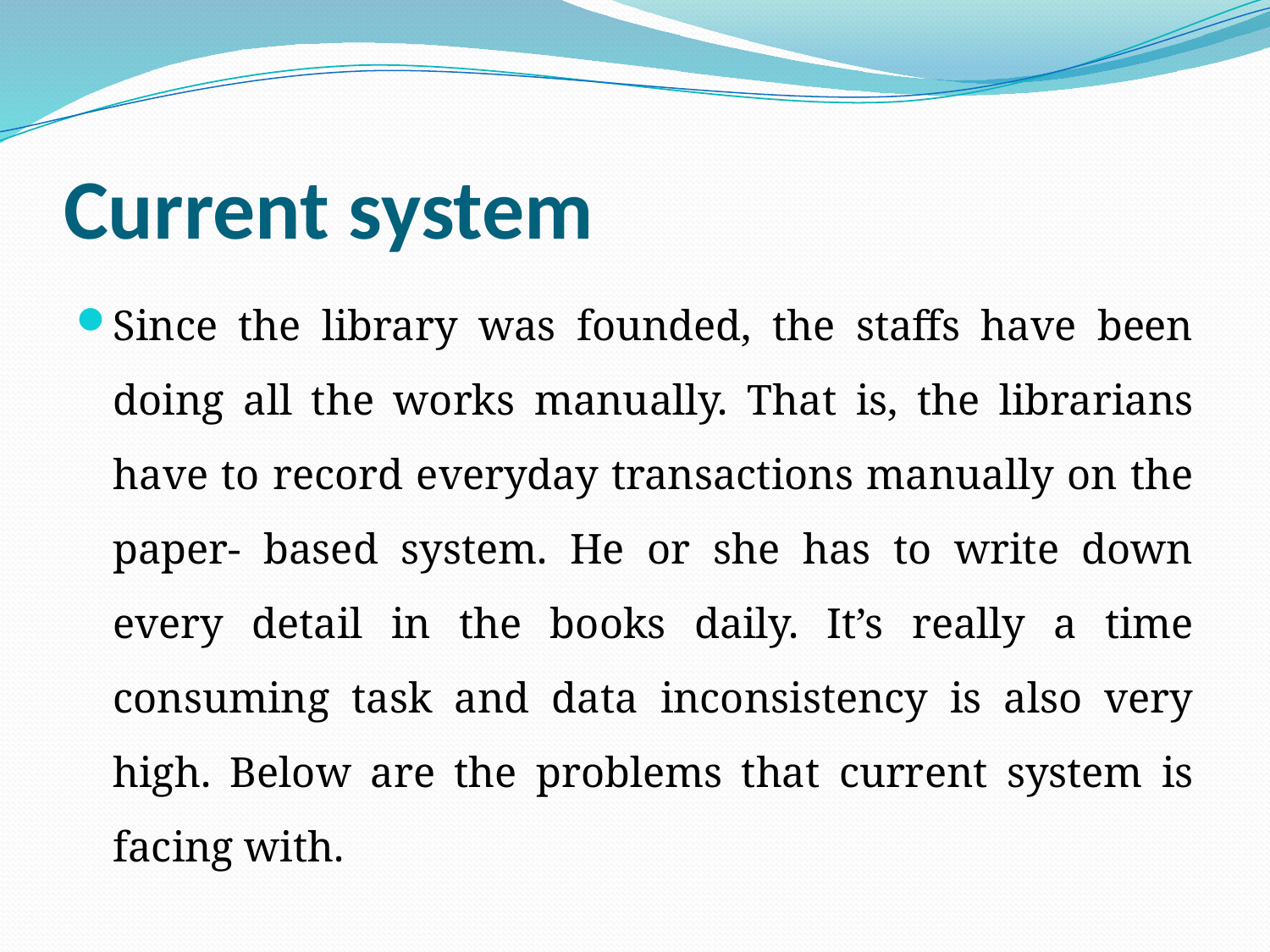

# Current system
Since the library was founded, the staffs have been doing all the works manually. That is, the librarians have to record everyday transactions manually on the paper- based system. He or she has to write down every detail in the books daily. It’s really a time consuming task and data inconsistency is also very high. Below are the problems that current system is facing with.